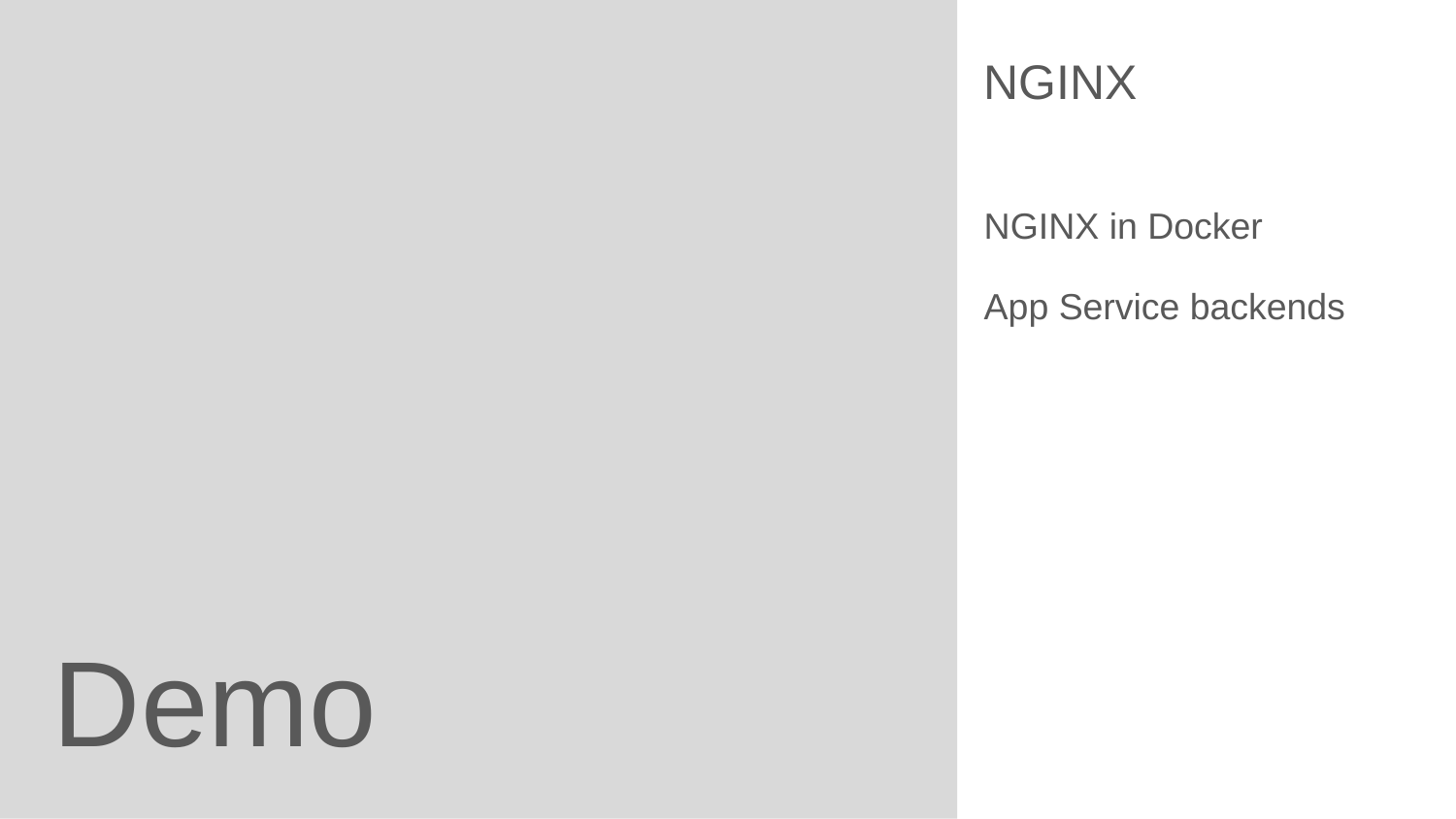

NGINX

NGINX in Docker
App Service backends